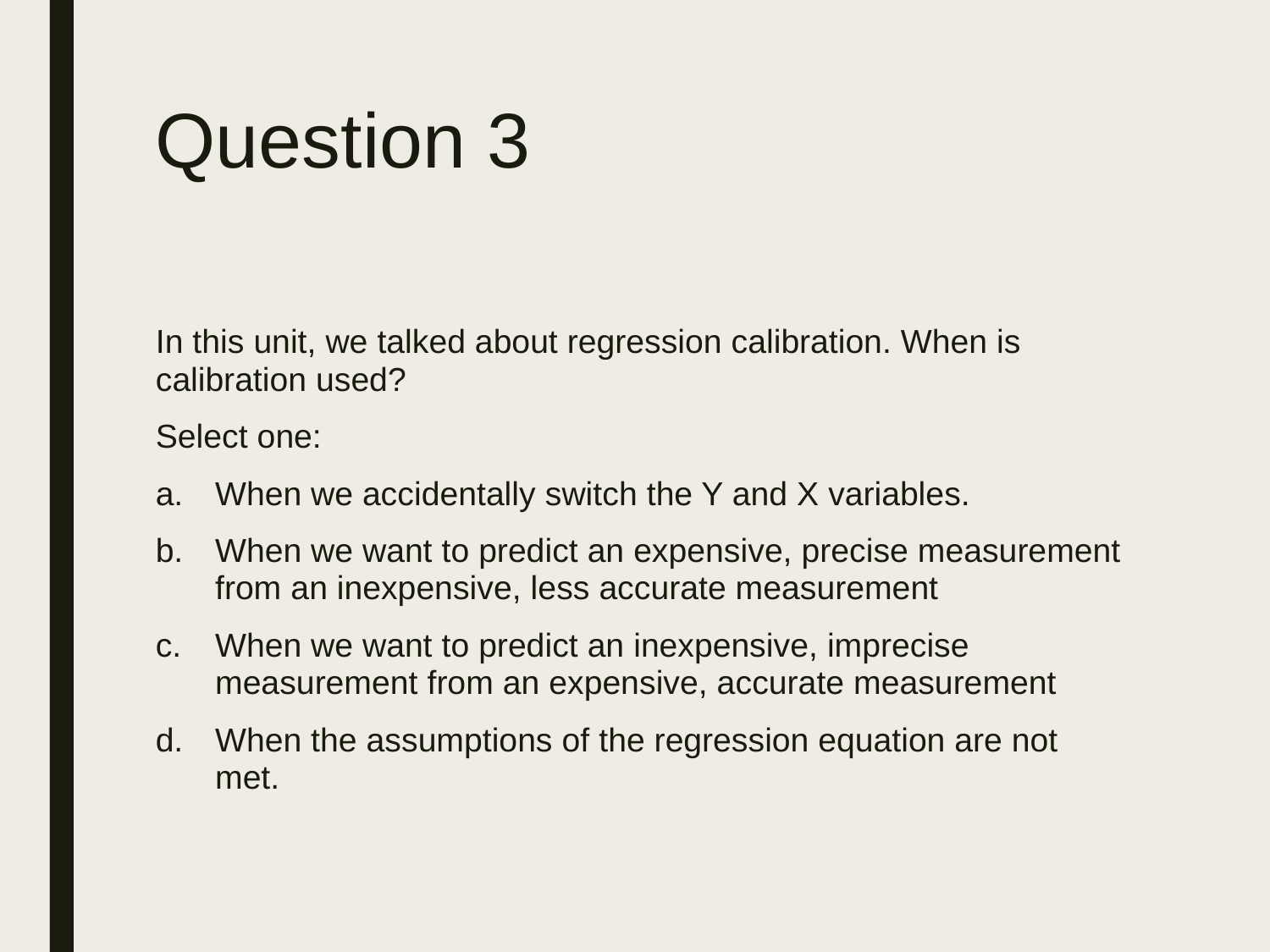

# Question 3
In this unit, we talked about regression calibration. When is calibration used?
Select one:
When we accidentally switch the Y and X variables.
When we want to predict an expensive, precise measurement from an inexpensive, less accurate measurement
When we want to predict an inexpensive, imprecise measurement from an expensive, accurate measurement
When the assumptions of the regression equation are not met.